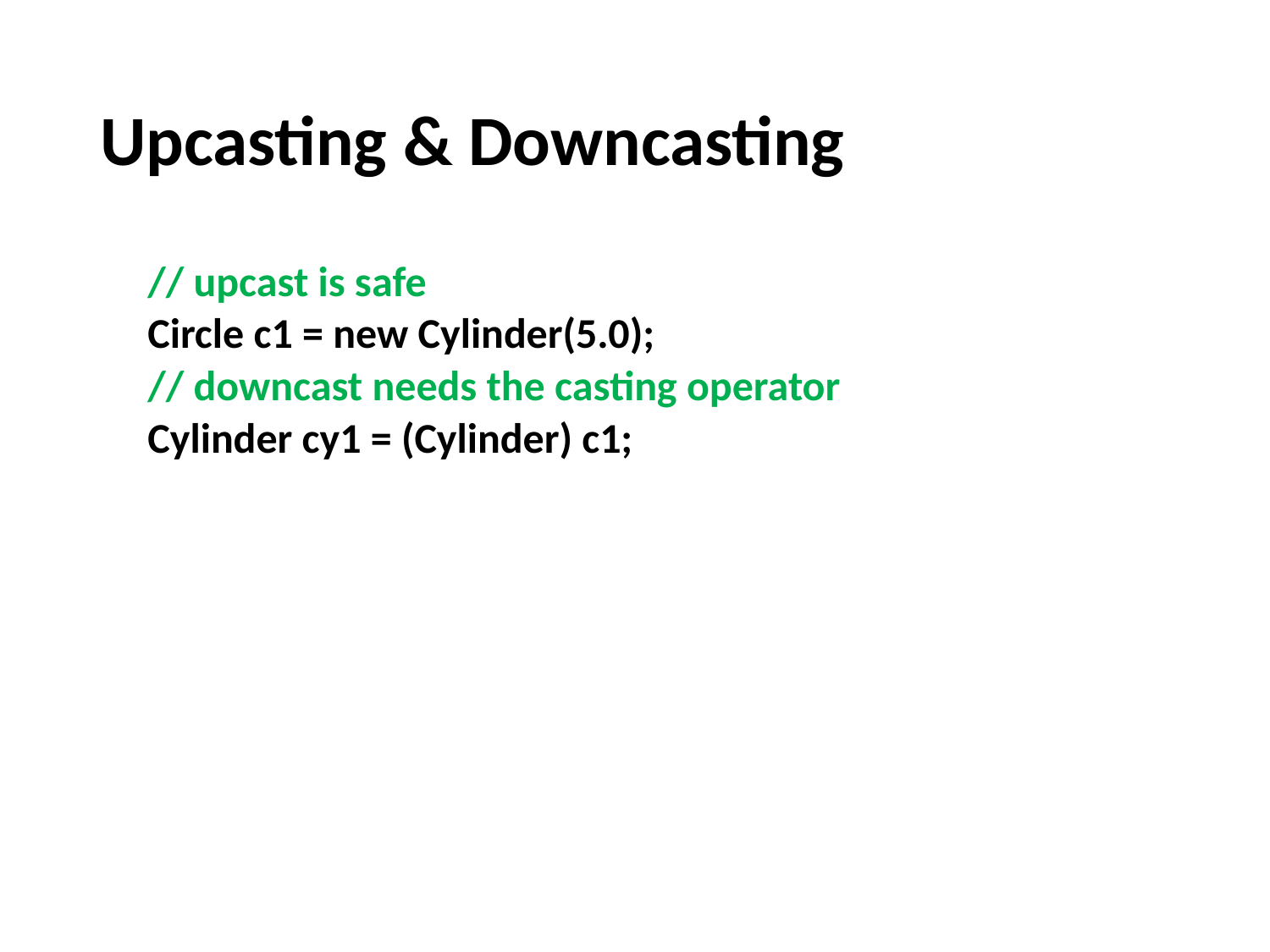

# Upcasting & Downcasting
// upcast is safe
Circle c1 = new Cylinder(5.0);
// downcast needs the casting operator
Cylinder cy1 = (Cylinder) c1;